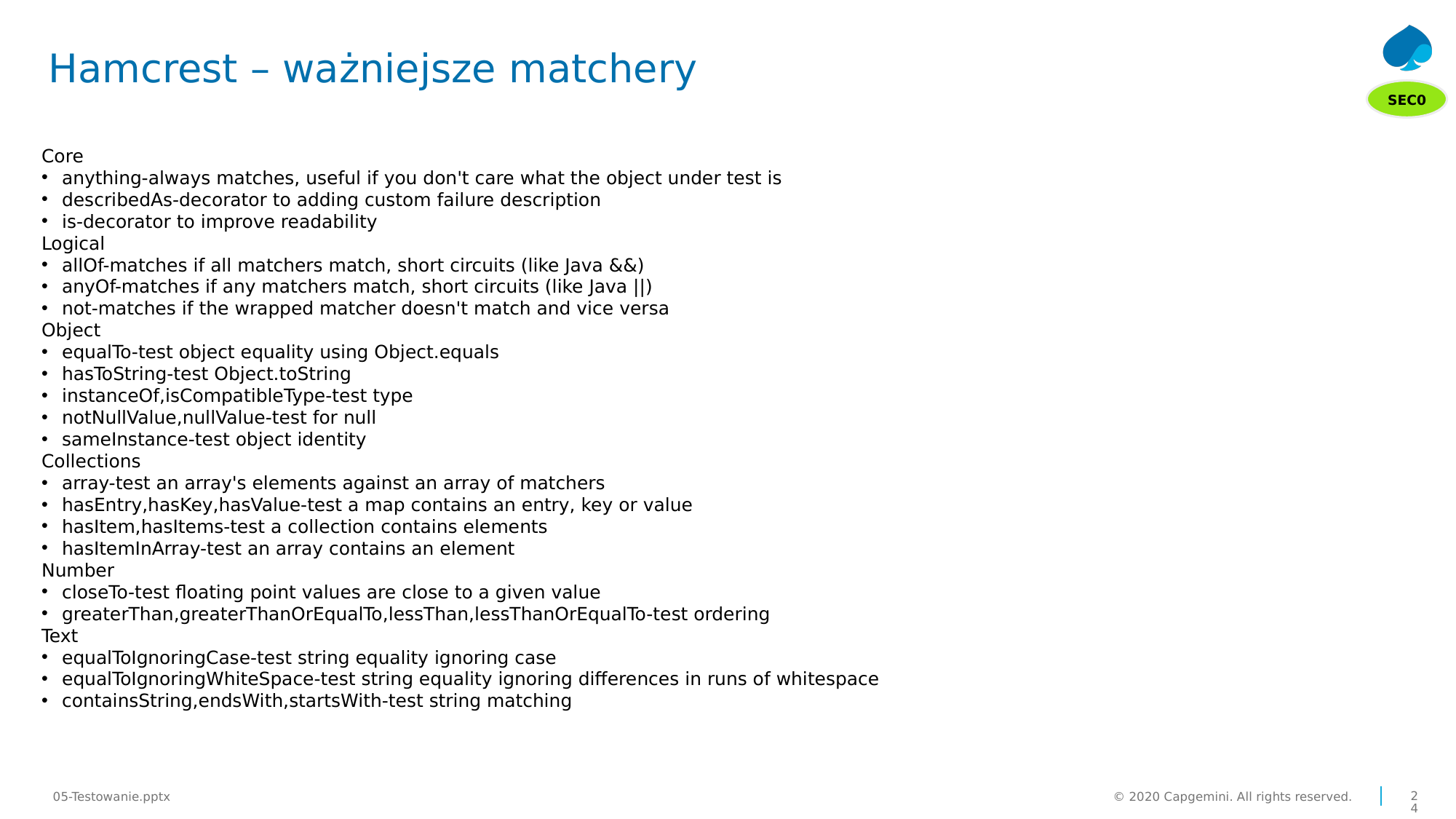

# Hamcrest – ważniejsze matchery
SEC0
Core
anything-always matches, useful if you don't care what the object under test is
describedAs-decorator to adding custom failure description
is-decorator to improve readability
Logical
allOf-matches if all matchers match, short circuits (like Java &&)
anyOf-matches if any matchers match, short circuits (like Java ||)
not-matches if the wrapped matcher doesn't match and vice versa
Object
equalTo-test object equality using Object.equals
hasToString-test Object.toString
instanceOf,isCompatibleType-test type
notNullValue,nullValue-test for null
sameInstance-test object identity
Collections
array-test an array's elements against an array of matchers
hasEntry,hasKey,hasValue-test a map contains an entry, key or value
hasItem,hasItems-test a collection contains elements
hasItemInArray-test an array contains an element
Number
closeTo-test floating point values are close to a given value
greaterThan,greaterThanOrEqualTo,lessThan,lessThanOrEqualTo-test ordering
Text
equalToIgnoringCase-test string equality ignoring case
equalToIgnoringWhiteSpace-test string equality ignoring differences in runs of whitespace
containsString,endsWith,startsWith-test string matching

© 2020 Capgemini. All rights reserved.
24